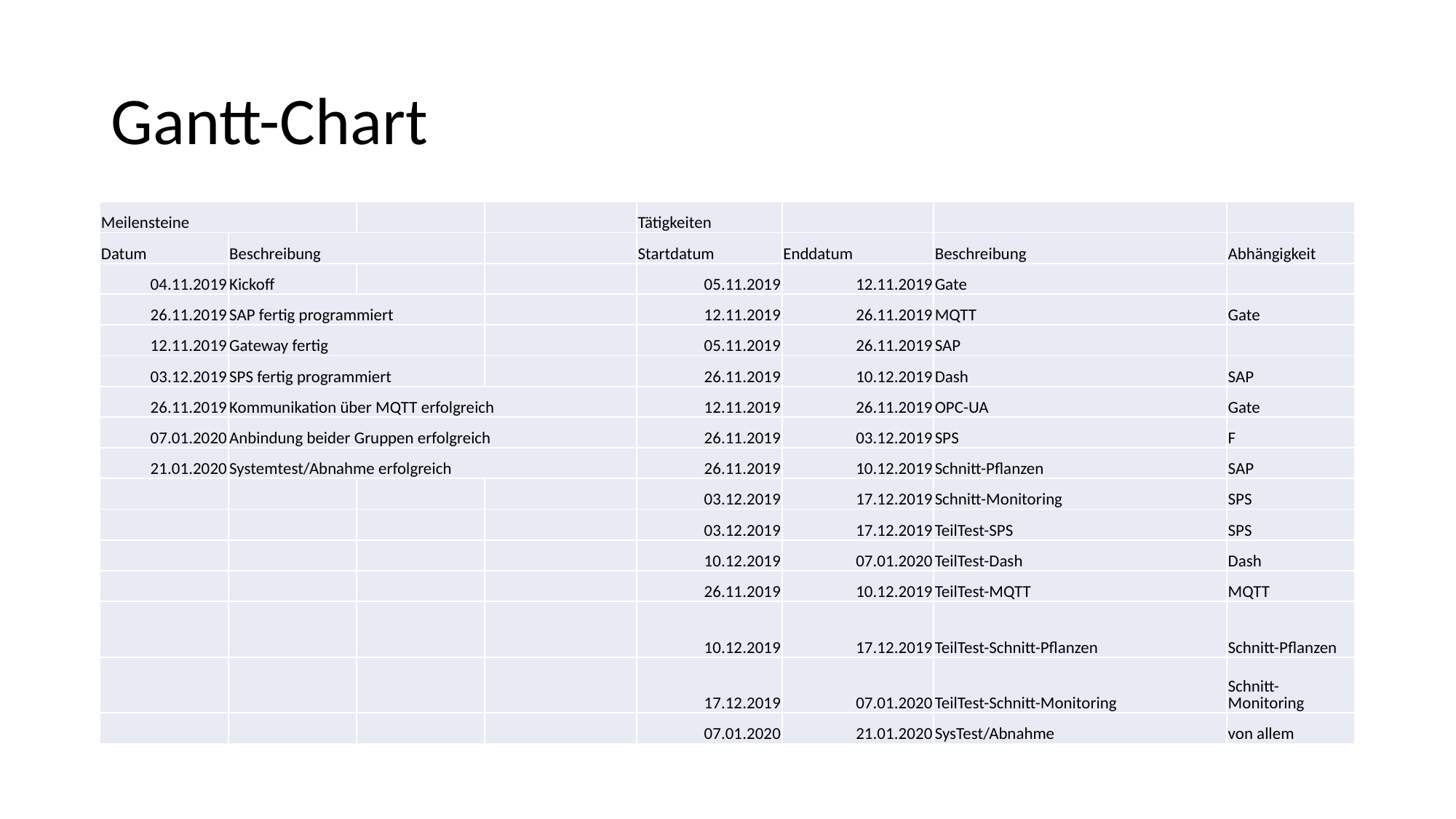

# Gantt-Chart
| Meilensteine |  |  |  | Tätigkeiten |  |  |  |
| --- | --- | --- | --- | --- | --- | --- | --- |
| Datum | Beschreibung |  |  | Startdatum | Enddatum | Beschreibung | Abhängigkeit |
| 04.11.2019 | Kickoff |  |  | 05.11.2019 | 12.11.2019 | Gate |  |
| 26.11.2019 | SAP fertig programmiert |  |  | 12.11.2019 | 26.11.2019 | MQTT | Gate |
| 12.11.2019 | Gateway fertig |  |  | 05.11.2019 | 26.11.2019 | SAP |  |
| 03.12.2019 | SPS fertig programmiert |  |  | 26.11.2019 | 10.12.2019 | Dash | SAP |
| 26.11.2019 | Kommunikation über MQTT erfolgreich |  |  | 12.11.2019 | 26.11.2019 | OPC-UA | Gate |
| 07.01.2020 | Anbindung beider Gruppen erfolgreich |  |  | 26.11.2019 | 03.12.2019 | SPS | F |
| 21.01.2020 | Systemtest/Abnahme erfolgreich |  |  | 26.11.2019 | 10.12.2019 | Schnitt-Pflanzen | SAP |
|  |  |  |  | 03.12.2019 | 17.12.2019 | Schnitt-Monitoring | SPS |
|  |  |  |  | 03.12.2019 | 17.12.2019 | TeilTest-SPS | SPS |
|  |  |  |  | 10.12.2019 | 07.01.2020 | TeilTest-Dash | Dash |
|  |  |  |  | 26.11.2019 | 10.12.2019 | TeilTest-MQTT | MQTT |
|  |  |  |  | 10.12.2019 | 17.12.2019 | TeilTest-Schnitt-Pflanzen | Schnitt-Pflanzen |
|  |  |  |  | 17.12.2019 | 07.01.2020 | TeilTest-Schnitt-Monitoring | Schnitt-Monitoring |
|  |  |  |  | 07.01.2020 | 21.01.2020 | SysTest/Abnahme | von allem |